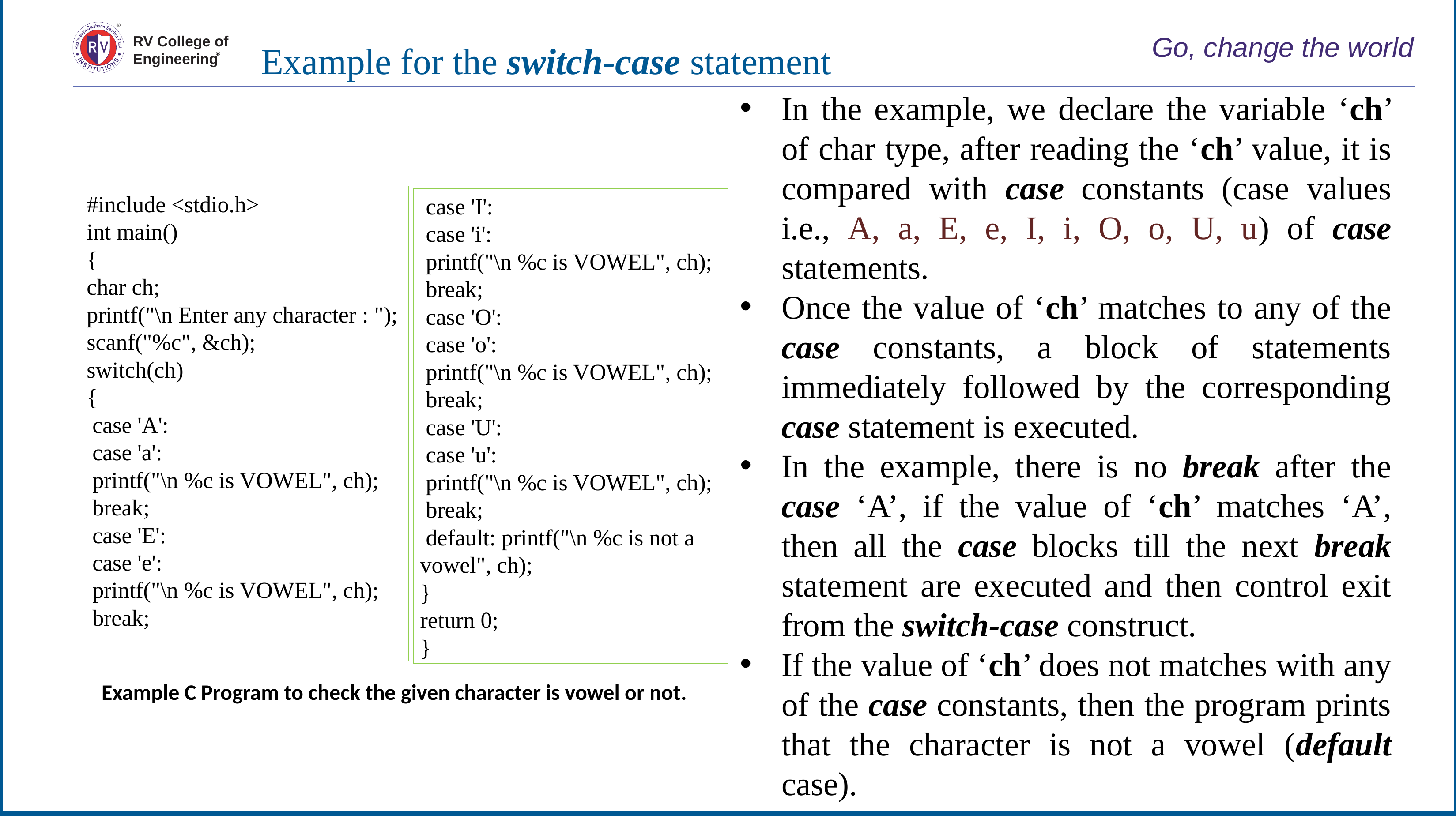

# Go, change the world
RV College of
Engineering
Example for the switch-case statement

In the example, we declare the variable ‘ch’ of char type, after reading the ‘ch’ value, it is compared with case constants (case values i.e., A, a, E, e, I, i, O, o, U, u) of case statements.
Once the value of ‘ch’ matches to any of the case constants, a block of statements immediately followed by the corresponding case statement is executed.
In the example, there is no break after the case ‘A’, if the value of ‘ch’ matches ‘A’, then all the case blocks till the next break statement are executed and then control exit from the switch-case construct.
If the value of ‘ch’ does not matches with any of the case constants, then the program prints that the character is not a vowel (default case).

#include <stdio.h>
int main()
{
char ch;
printf("\n Enter any character : ");
scanf("%c", &ch);
switch(ch)
{
 case 'A':
 case 'a':
 printf("\n %c is VOWEL", ch);
 break;
 case 'E':
 case 'e':
 printf("\n %c is VOWEL", ch);
 break;

 case 'I':
 case 'i':
 printf("\n %c is VOWEL", ch);
 break;
 case 'O':
 case 'o':
 printf("\n %c is VOWEL", ch);
 break;
 case 'U':
 case 'u':
 printf("\n %c is VOWEL", ch);
 break;
 default: printf("\n %c is not a vowel", ch);
}
return 0;
}
Example C Program to check the given character is vowel or not.